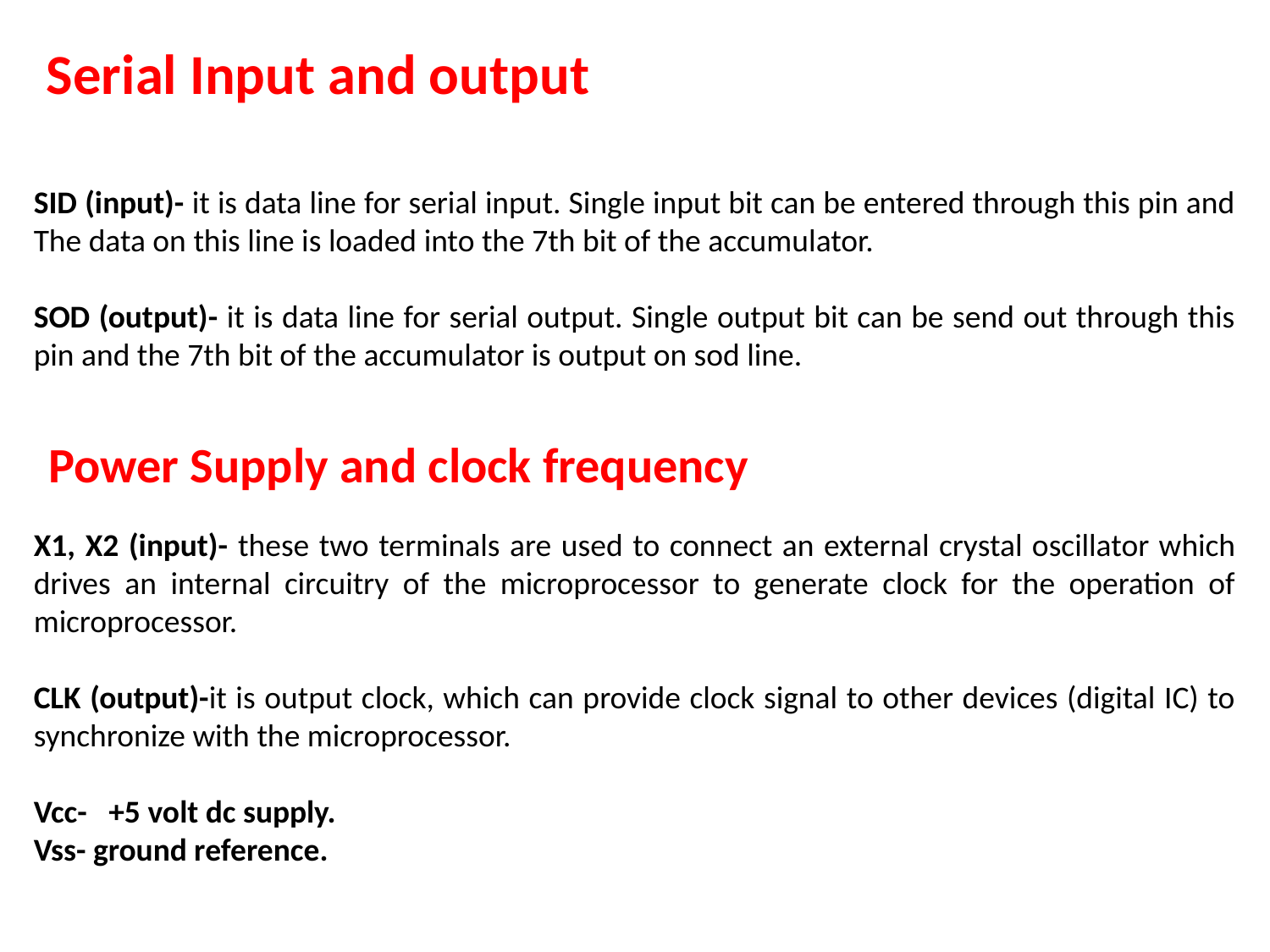

Serial Input and output

SID (input)- it is data line for serial input. Single input bit can be entered through this pin and The data on this line is loaded into the 7th bit of the accumulator.

SOD (output)- it is data line for serial output. Single output bit can be send out through this pin and the 7th bit of the accumulator is output on sod line.

X1, X2 (input)- these two terminals are used to connect an external crystal oscillator which drives an internal circuitry of the microprocessor to generate clock for the operation of microprocessor.

CLK (output)-it is output clock, which can provide clock signal to other devices (digital IC) to synchronize with the microprocessor.

Vcc-   +5 volt dc supply.
Vss- ground reference.
Power Supply and clock frequency